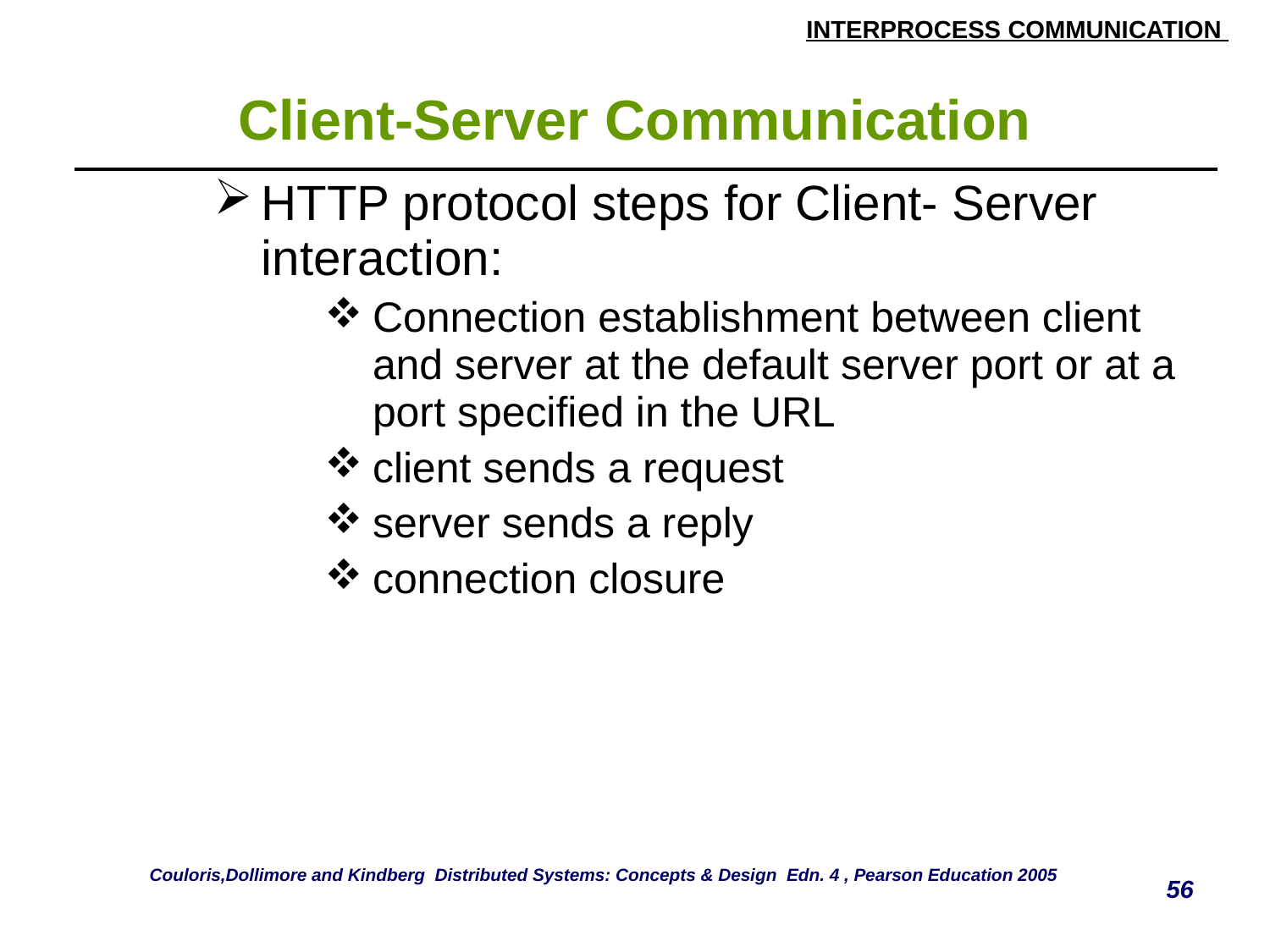

# Client-Server Communication
| HTTP protocol steps for Client- Server interaction: Connection establishment between client and server at the default server port or at a port specified in the URL client sends a request server sends a reply connection closure |
| --- |
Couloris,Dollimore and Kindberg  Distributed Systems: Concepts & Design  Edn. 4 , Pearson Education 2005
56